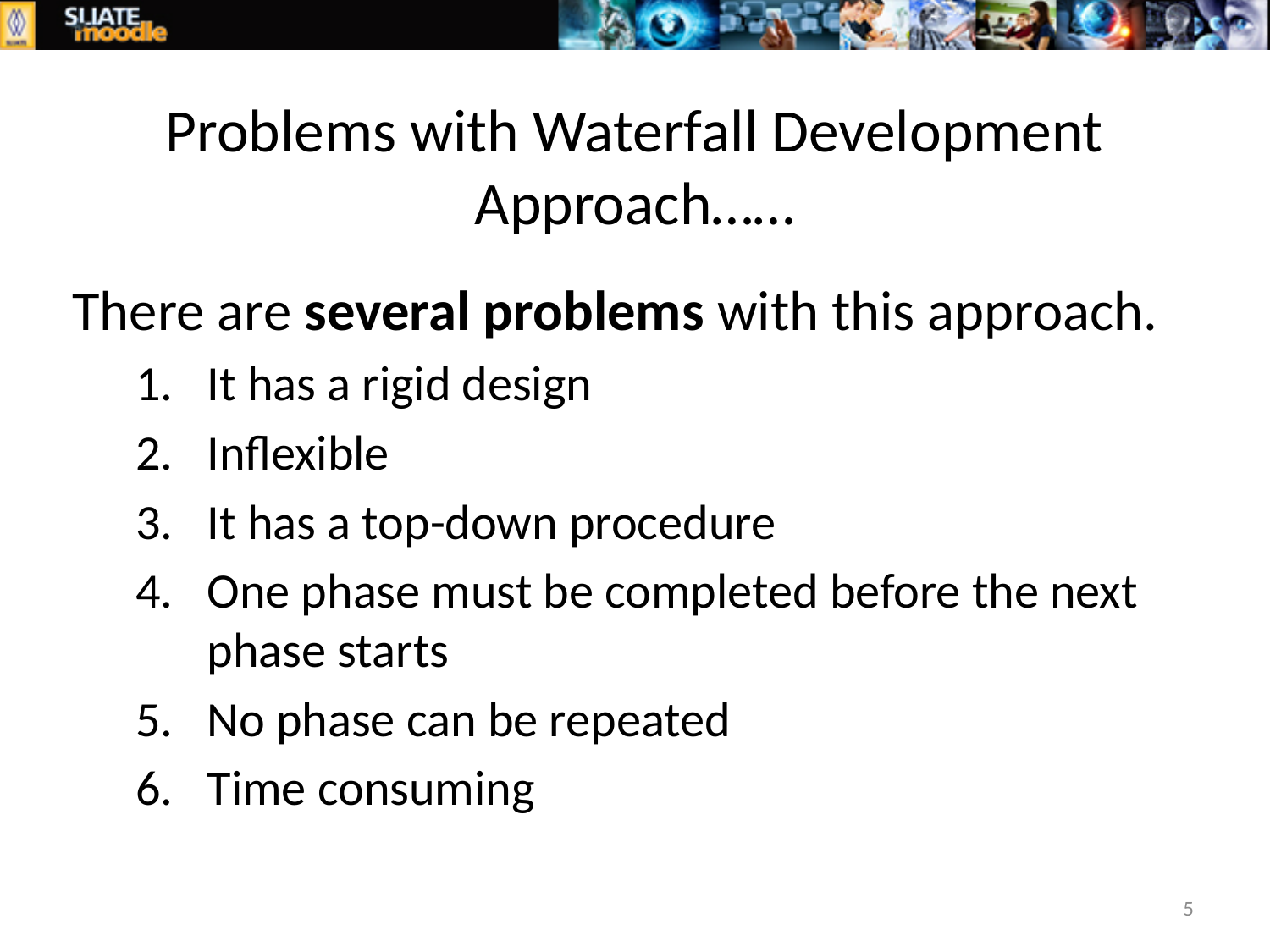

# Problems with Waterfall Development Approach……
There are several problems with this approach.
It has a rigid design
Inflexible
It has a top-down procedure
One phase must be completed before the next phase starts
No phase can be repeated
Time consuming
5